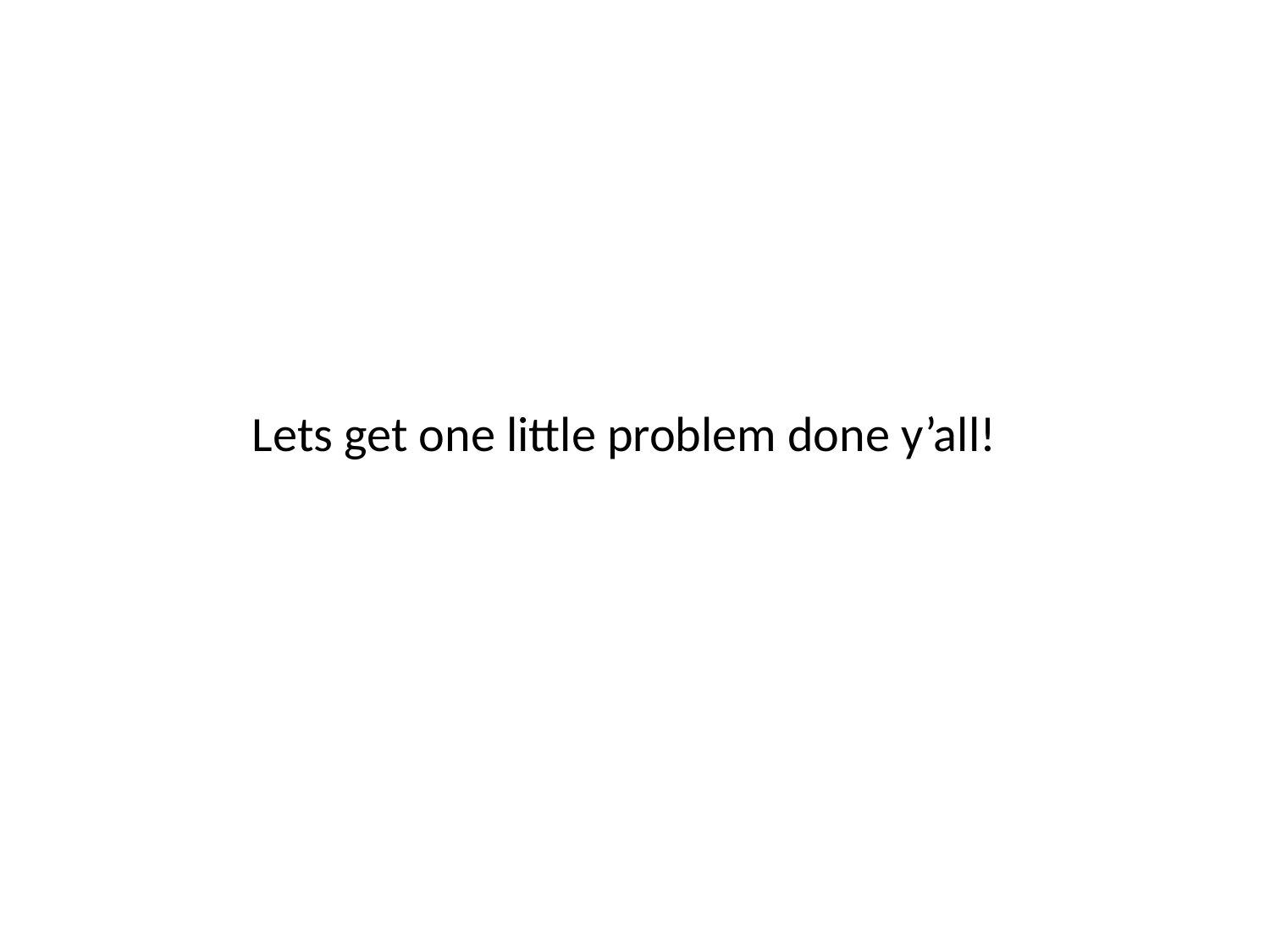

Lets get one little problem done y’all!